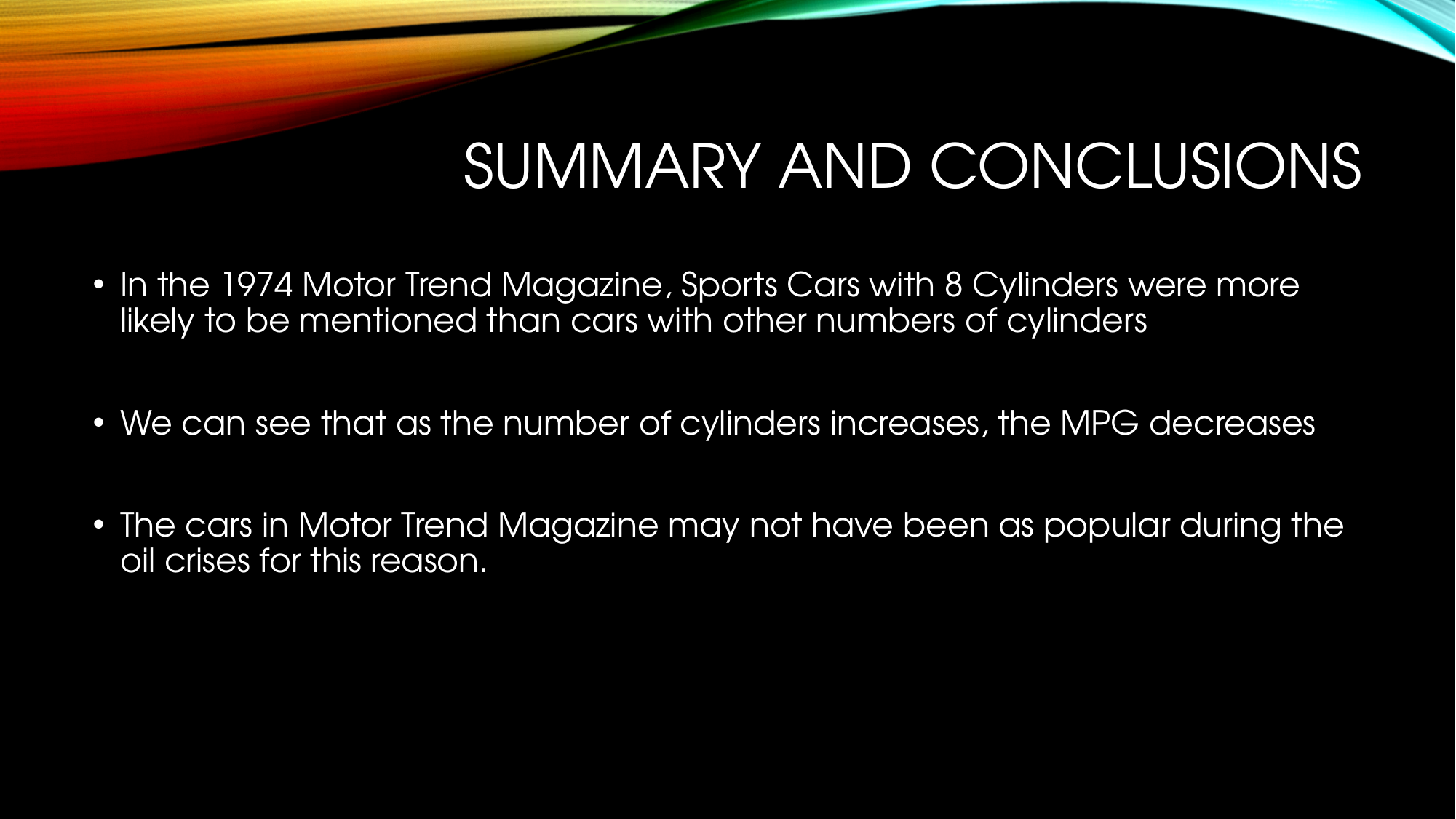

# Summary and Conclusions
In the 1974 Motor Trend Magazine, Sports Cars with 8 Cylinders were more likely to be mentioned than cars with other numbers of cylinders

We can see that as the number of cylinders increases, the MPG decreases

The cars in Motor Trend Magazine may not have been as popular during the oil crises for this reason.